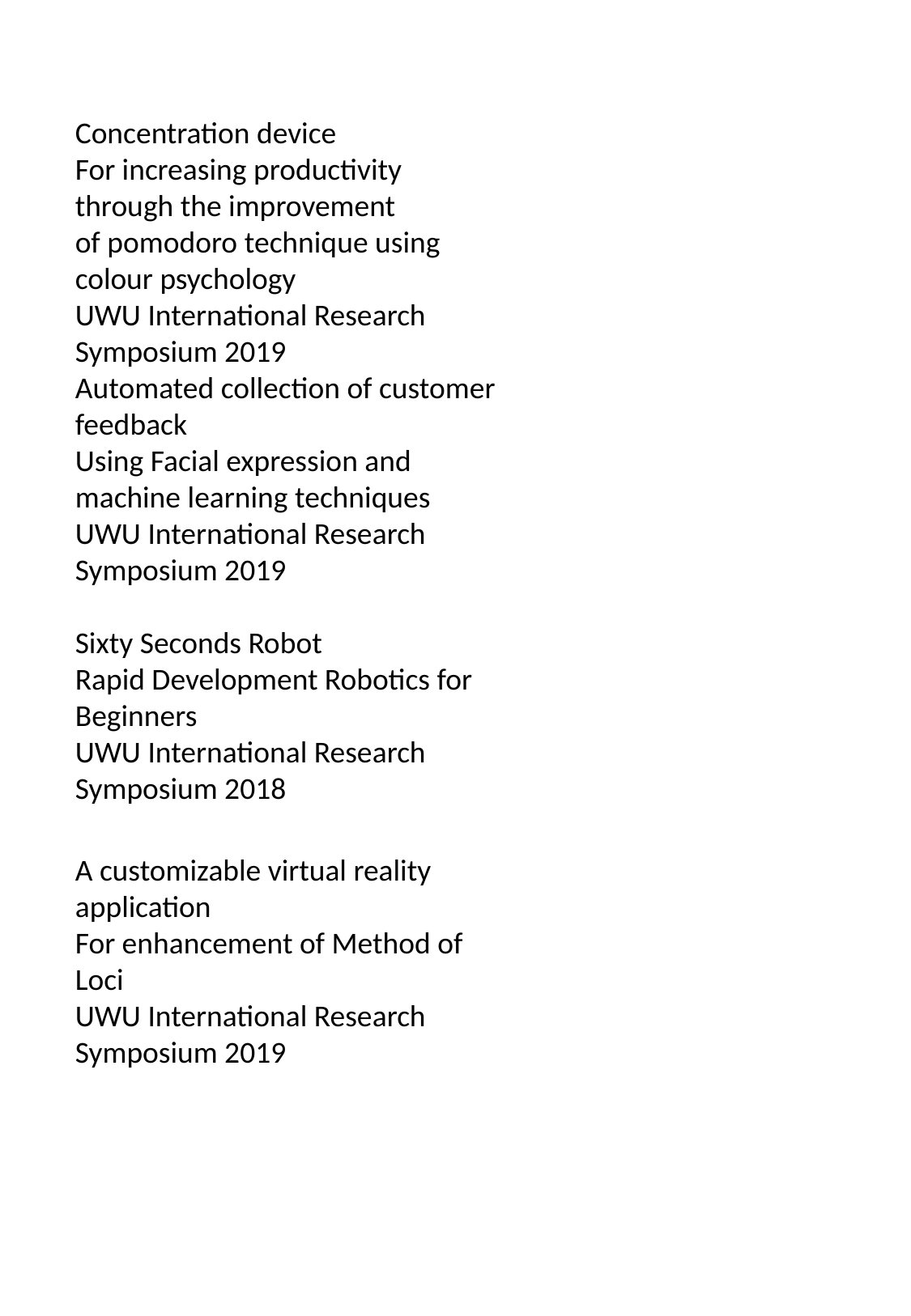

Concentration device
For increasing productivity through the improvement
of pomodoro technique using colour psychology
UWU International Research Symposium 2019
Automated collection of customer feedback
Using Facial expression and machine learning techniques
UWU International Research Symposium 2019

Sixty Seconds Robot
Rapid Development Robotics for Beginners
UWU International Research Symposium 2018
A customizable virtual reality application
For enhancement of Method of Loci
UWU International Research Symposium 2019